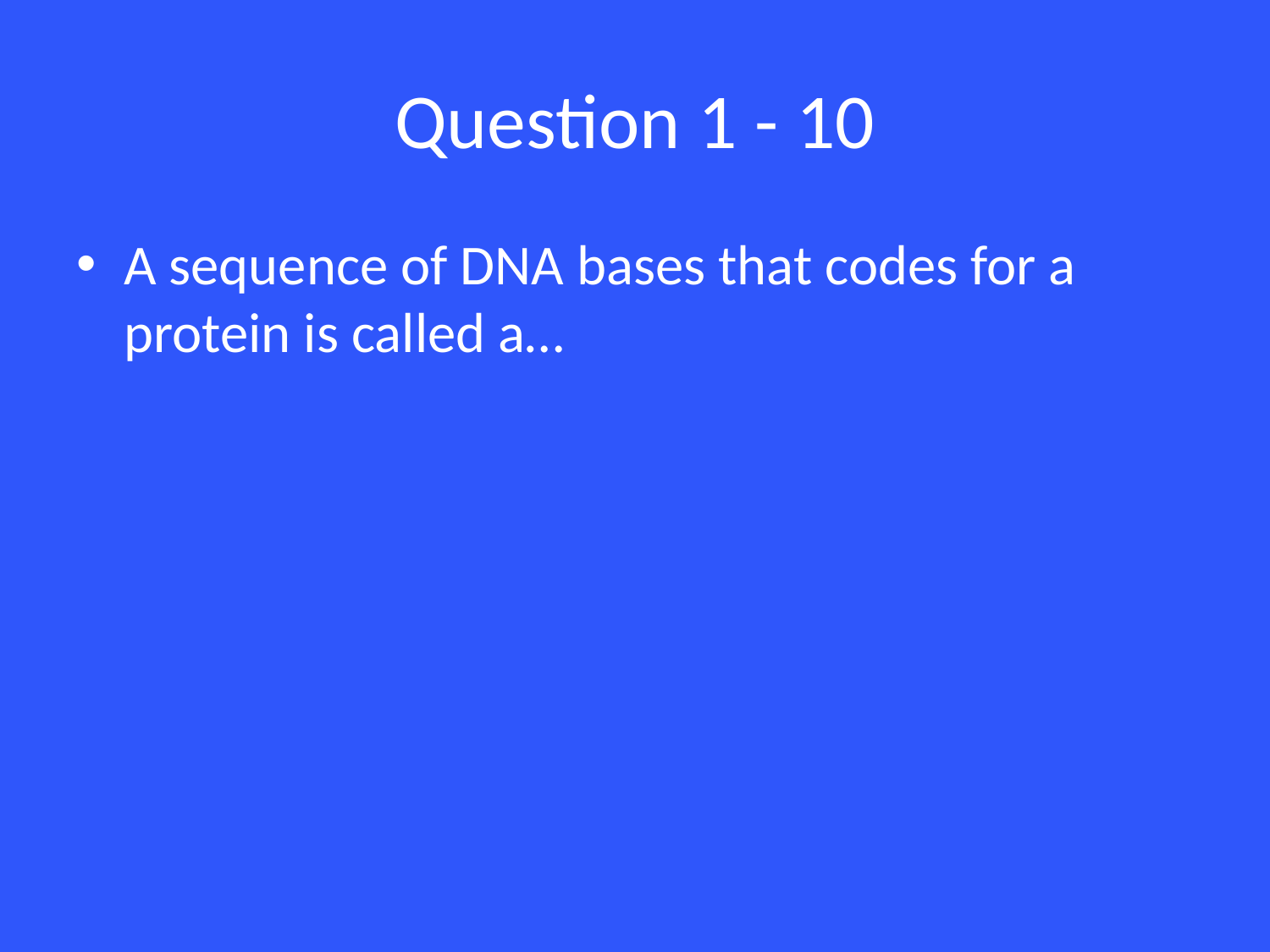

# Question 1 - 10
A sequence of DNA bases that codes for a protein is called a…